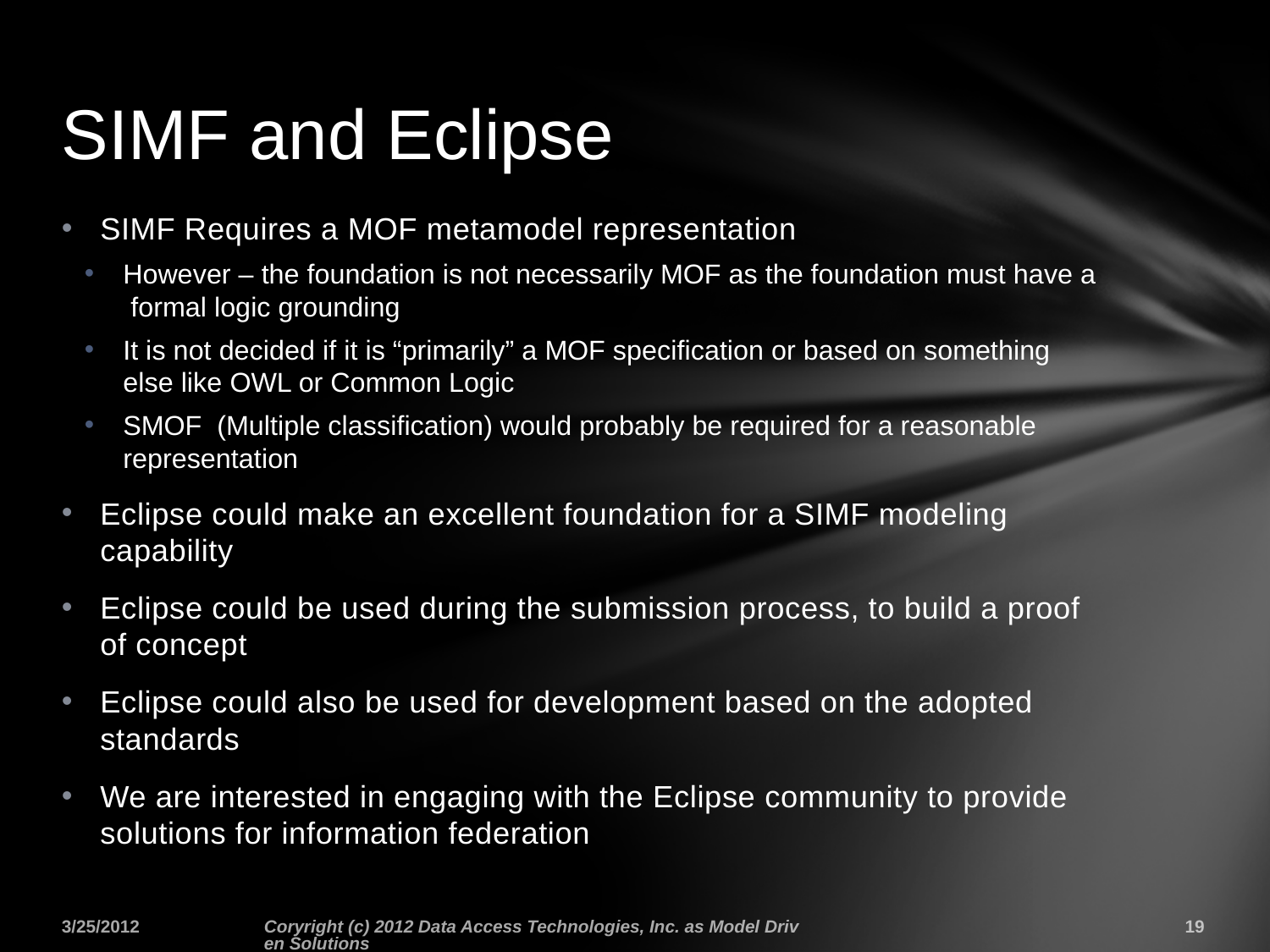

# SIMF and Eclipse
SIMF Requires a MOF metamodel representation
However – the foundation is not necessarily MOF as the foundation must have a  formal logic grounding
It is not decided if it is “primarily” a MOF specification or based on something else like OWL or Common Logic
SMOF  (Multiple classification) would probably be required for a reasonable representation
Eclipse could make an excellent foundation for a SIMF modeling capability
Eclipse could be used during the submission process, to build a proof of concept
Eclipse could also be used for development based on the adopted standards
We are interested in engaging with the Eclipse community to provide solutions for information federation
3/25/2012
Coryright (c) 2012 Data Access Technologies, Inc. as Model Driven Solutions
19